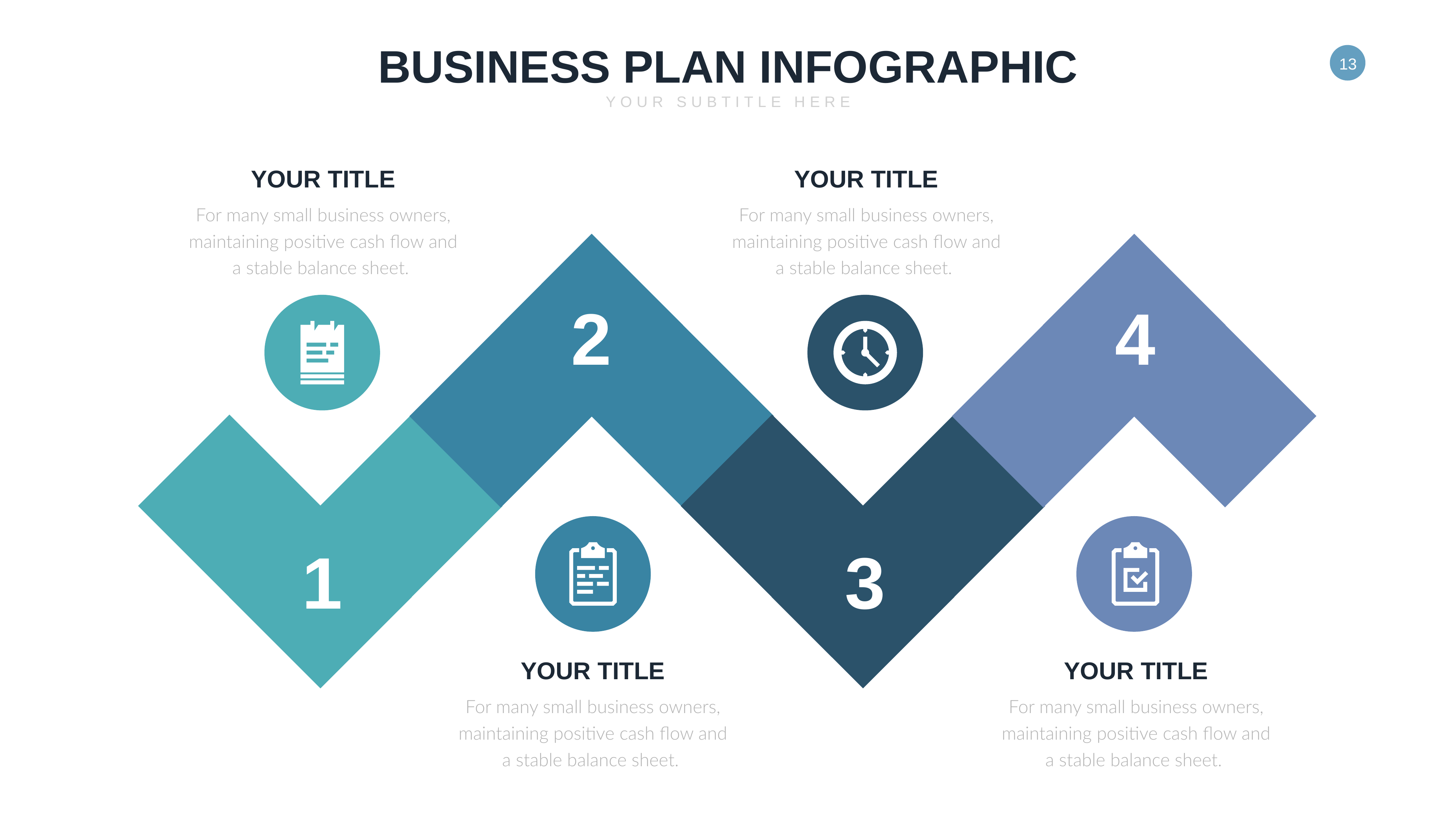

BUSINESS PLAN INFOGRAPHIC
YOUR SUBTITLE HERE
YOUR TITLE
YOUR TITLE
For many small business owners, maintaining positive cash flow and a stable balance sheet.
For many small business owners, maintaining positive cash flow and a stable balance sheet.

2
4

1
3

YOUR TITLE
YOUR TITLE
For many small business owners, maintaining positive cash flow and a stable balance sheet.
For many small business owners, maintaining positive cash flow and a stable balance sheet.